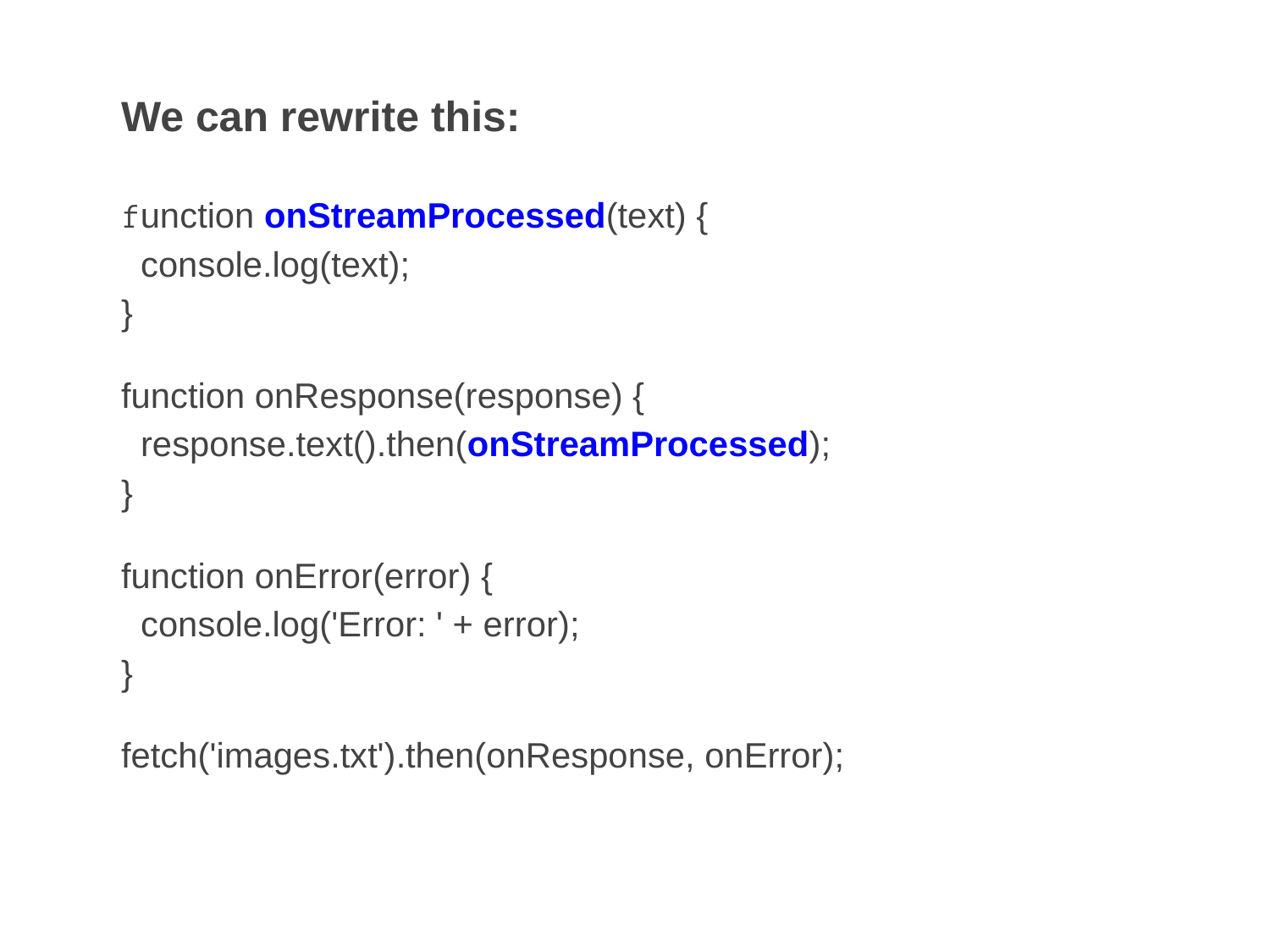

We can rewrite this:
function onStreamProcessed(text) {
  console.log(text);
}

function onResponse(response) {
  response.text().then(onStreamProcessed);
}

function onError(error) {
  console.log('Error: ' + error);
}

fetch('images.txt').then(onResponse, onError);